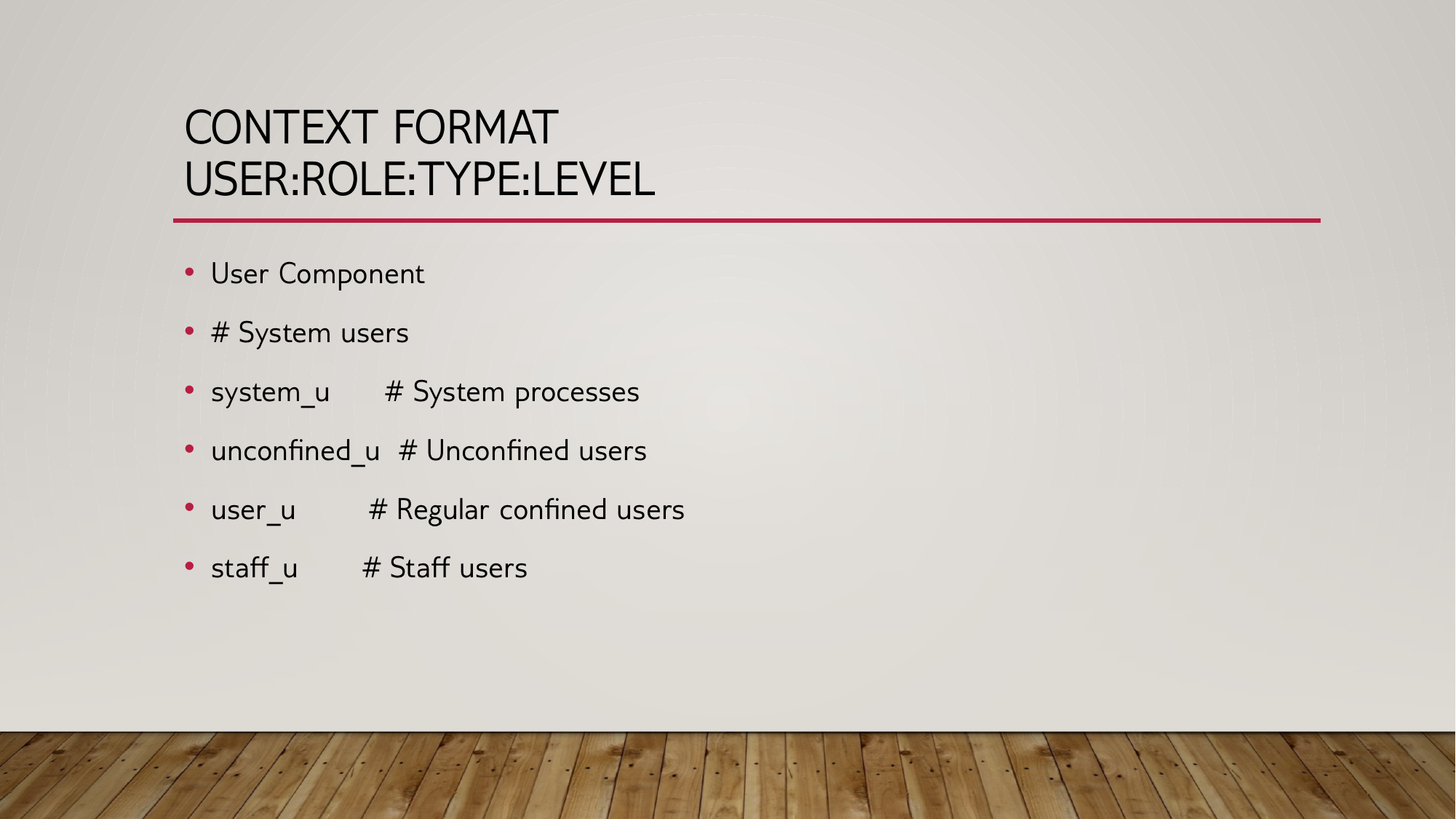

# Context Format user:role:type:level
User Component
# System users
system_u      # System processes
unconfined_u  # Unconfined users
user_u        # Regular confined users
staff_u       # Staff users